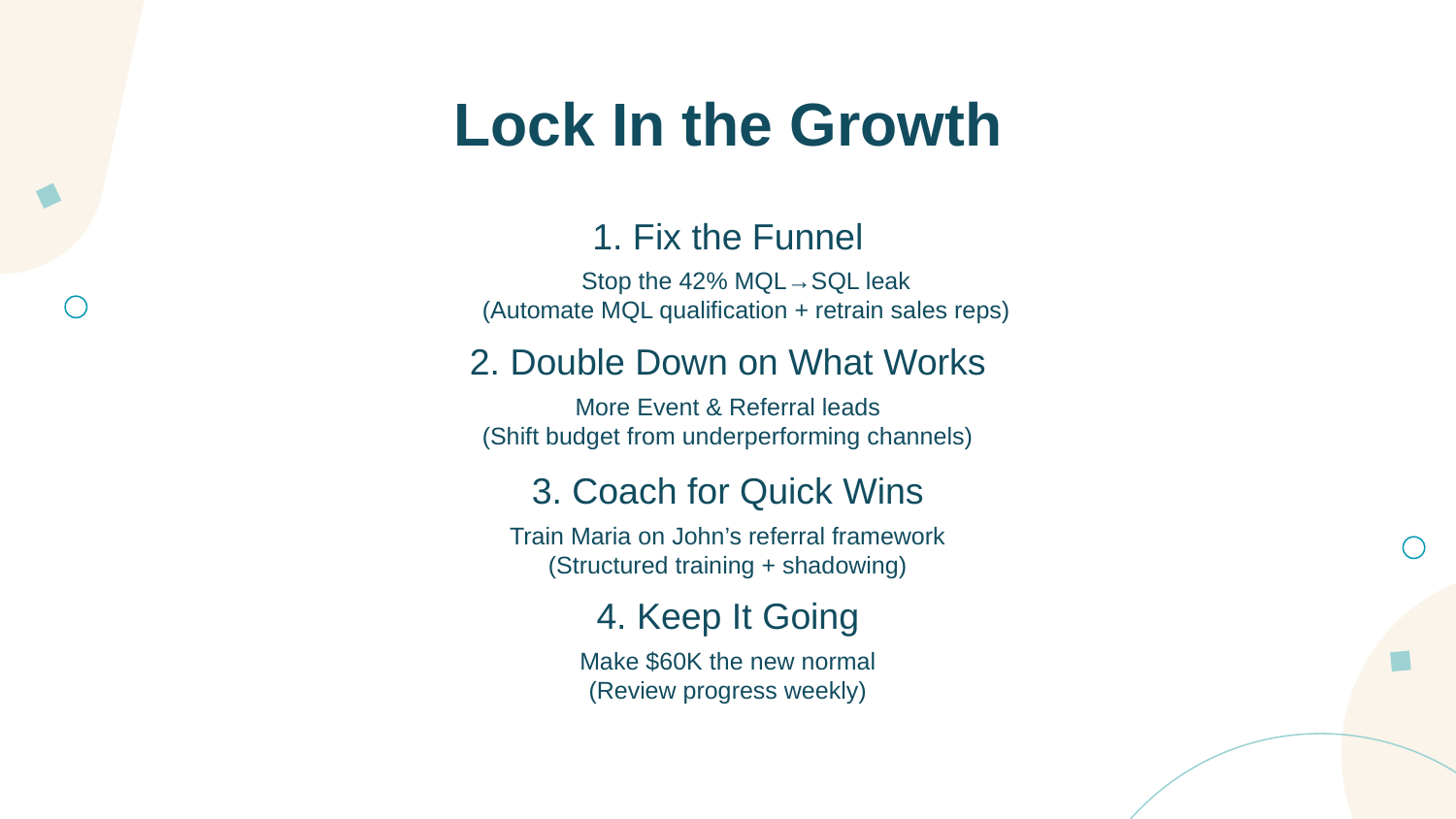

# Lock In the Growth
1. Fix the Funnel
Stop the 42% MQL→SQL leak
(Automate MQL qualification + retrain sales reps)
2. Double Down on What Works
More Event & Referral leads
(Shift budget from underperforming channels)
3. Coach for Quick Wins
Train Maria on John’s referral framework
(Structured training + shadowing)
4. Keep It Going
Make $60K the new normal
(Review progress weekly)